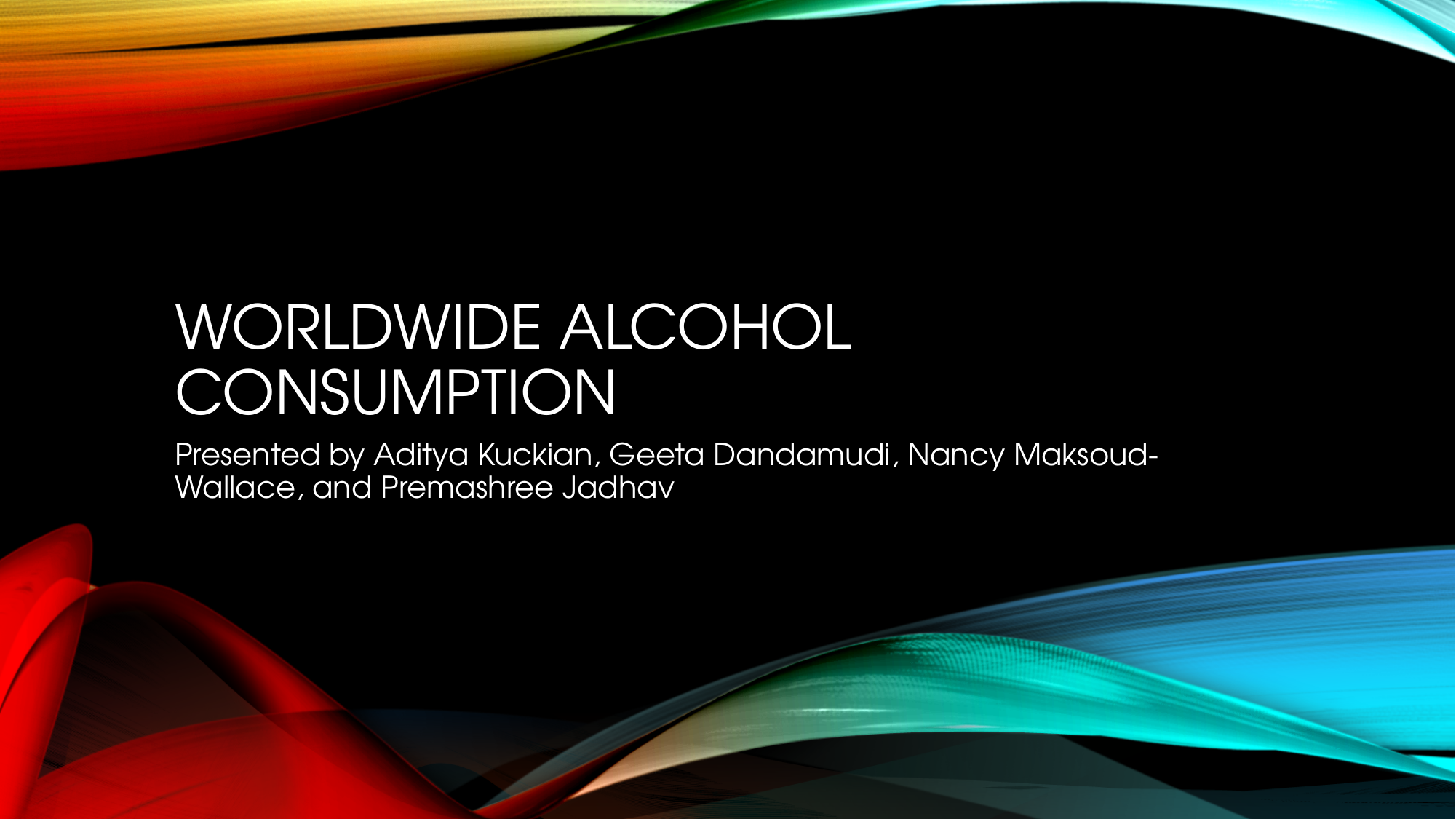

# Worldwide Alcohol Consumption
Presented by Aditya Kuckian, Geeta Dandamudi, Nancy Maksoud-Wallace, and Premashree Jadhav